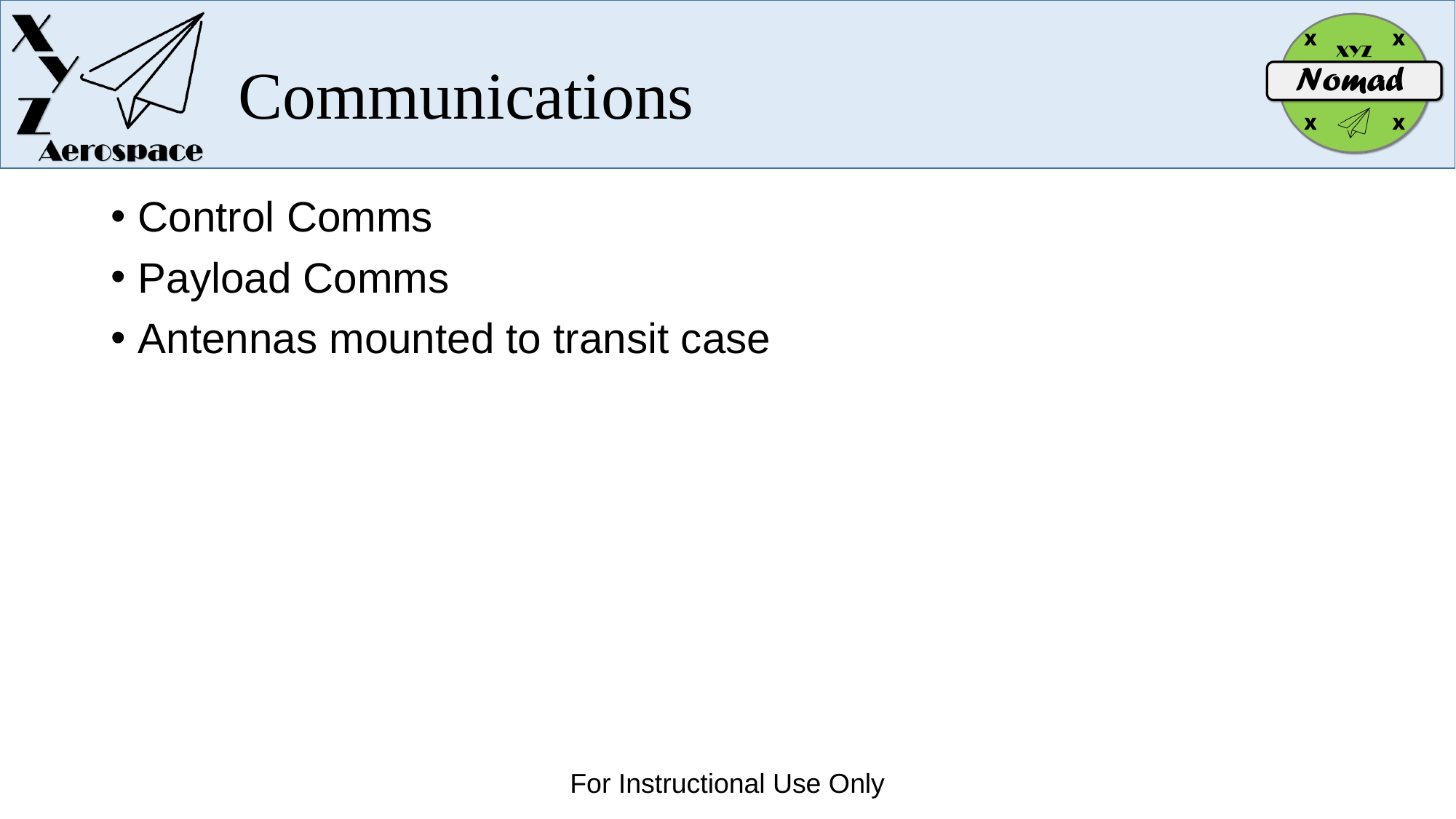

# Communications
Control Comms
Payload Comms
Antennas mounted to transit case